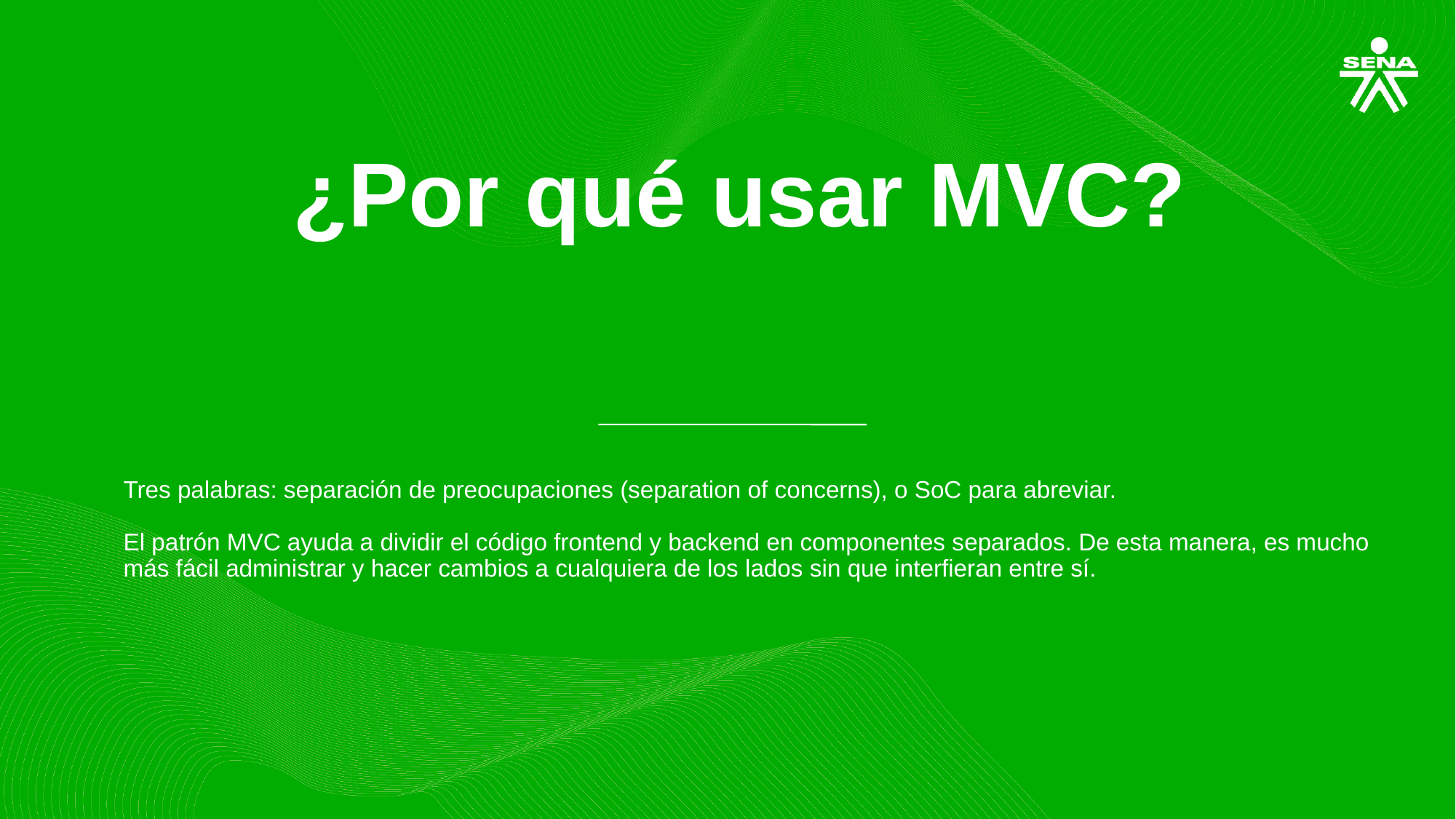

¿Por qué usar MVC?
Tres palabras: separación de preocupaciones (separation of concerns), o SoC para abreviar.

El patrón MVC ayuda a dividir el código frontend y backend en componentes separados. De esta manera, es mucho más fácil administrar y hacer cambios a cualquiera de los lados sin que interfieran entre sí.